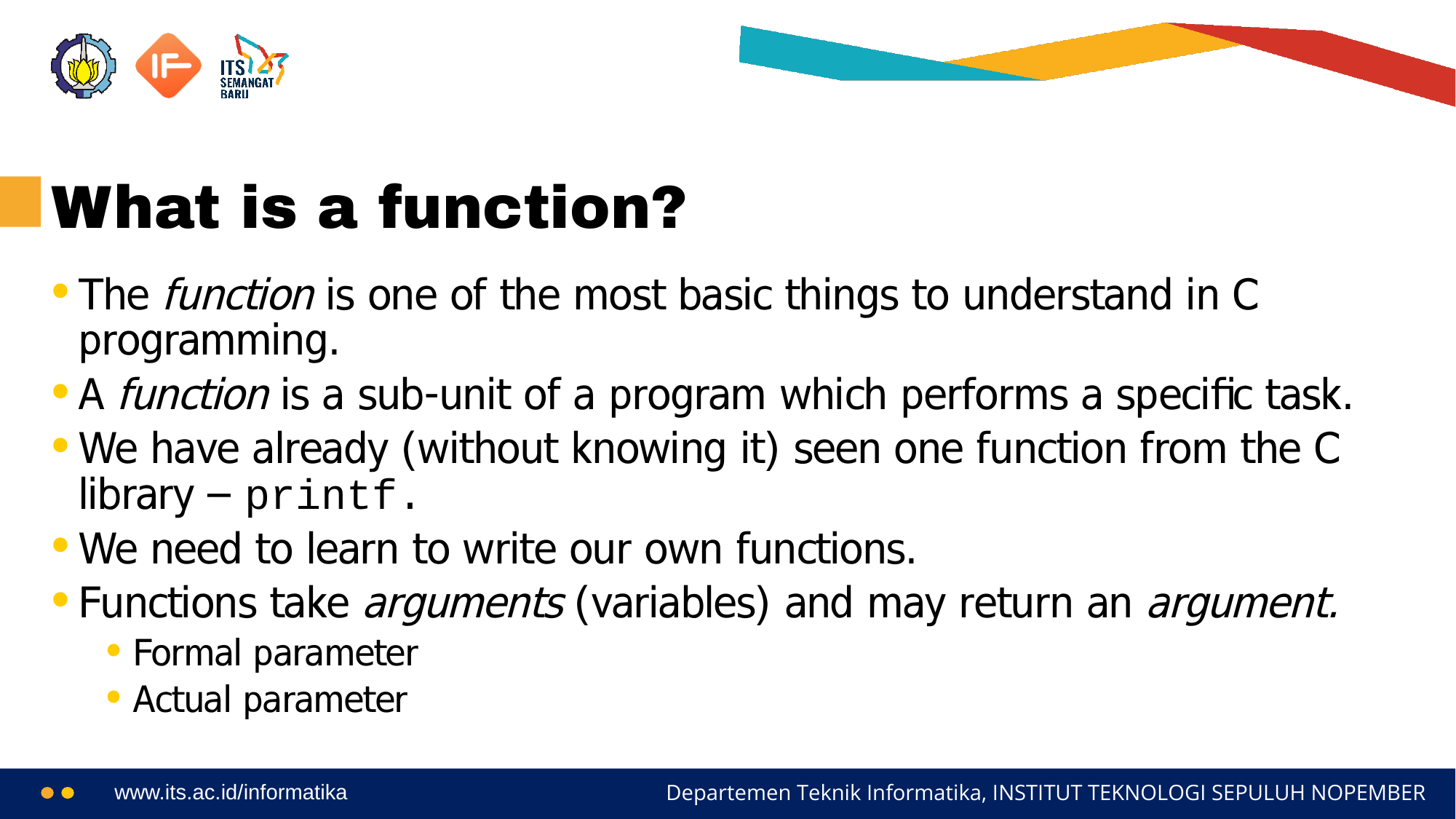

# What is a function?
The function is one of the most basic things to understand in C programming.
A function is a sub-unit of a program which performs a specific task.
We have already (without knowing it) seen one function from the C library – printf.
We need to learn to write our own functions.
Functions take arguments (variables) and may return an argument.
Formal parameter
Actual parameter